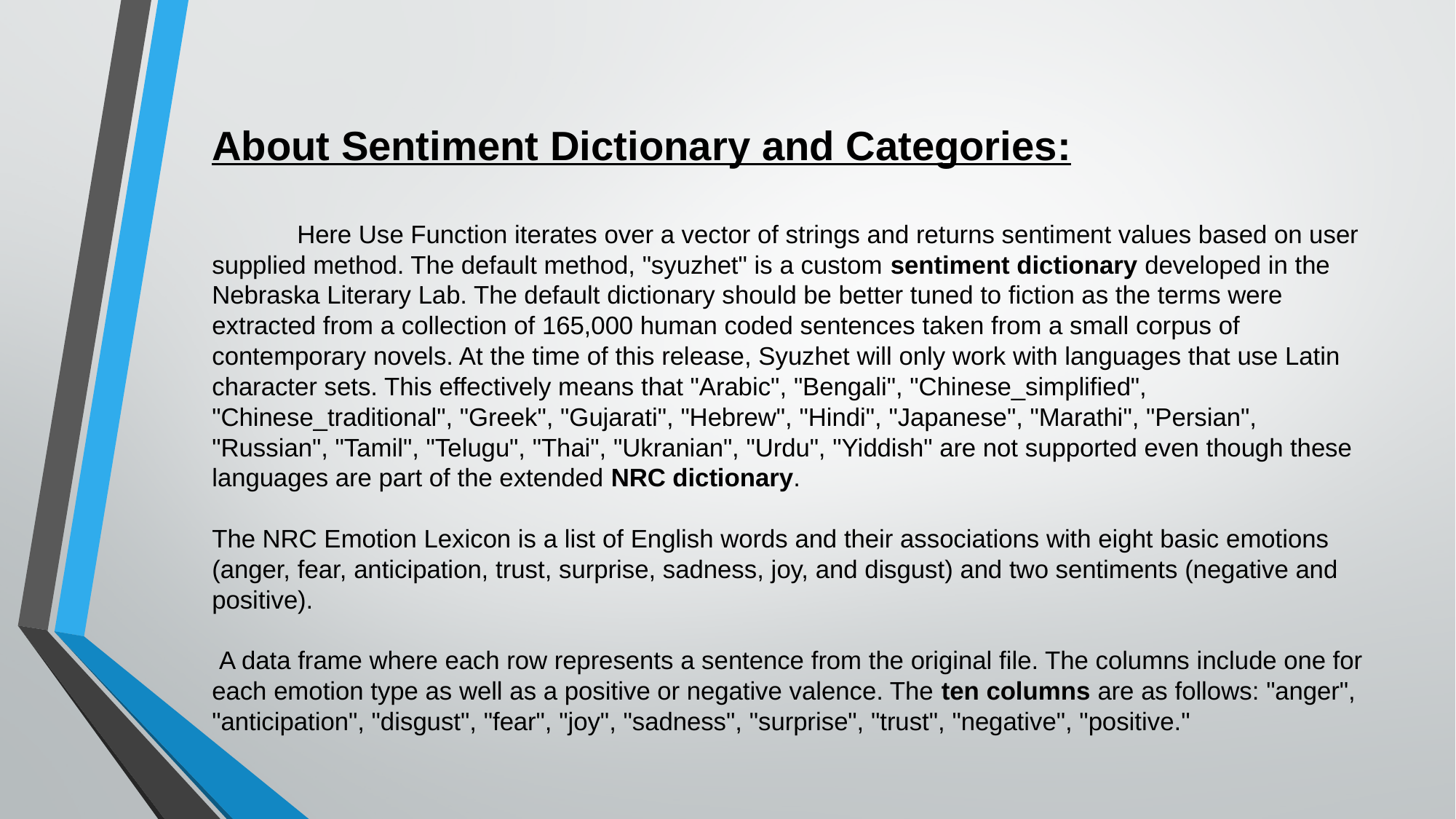

About Sentiment Dictionary and Categories:

            Here Use Function iterates over a vector of strings and returns sentiment values based on user supplied method. The default method, "syuzhet" is a custom sentiment dictionary developed in the Nebraska Literary Lab. The default dictionary should be better tuned to fiction as the terms were extracted from a collection of 165,000 human coded sentences taken from a small corpus of contemporary novels. At the time of this release, Syuzhet will only work with languages that use Latin character sets. This effectively means that "Arabic", "Bengali", "Chinese_simplified", "Chinese_traditional", "Greek", "Gujarati", "Hebrew", "Hindi", "Japanese", "Marathi", "Persian", "Russian", "Tamil", "Telugu", "Thai", "Ukranian", "Urdu", "Yiddish" are not supported even though these languages are part of the extended NRC dictionary.

The NRC Emotion Lexicon is a list of English words and their associations with eight basic emotions (anger, fear, anticipation, trust, surprise, sadness, joy, and disgust) and two sentiments (negative and positive).

 A data frame where each row represents a sentence from the original file. The columns include one for each emotion type as well as a positive or negative valence. The ten columns are as follows: "anger", "anticipation", "disgust", "fear", "joy", "sadness", "surprise", "trust", "negative", "positive."